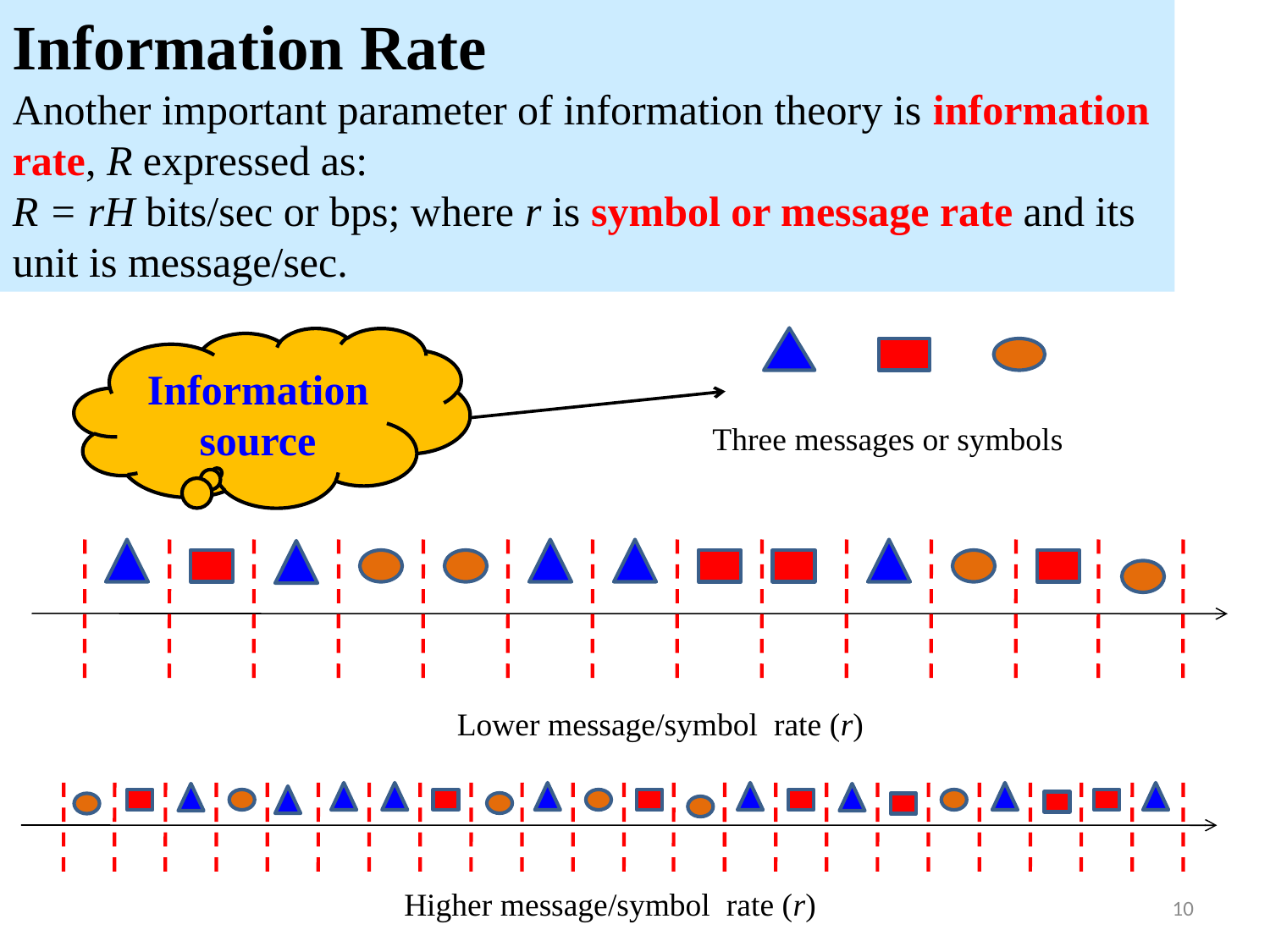

Information Rate
Another important parameter of information theory is information rate, R expressed as:
R = rH bits/sec or bps; where r is symbol or message rate and its unit is message/sec.
Information source

Three messages or symbols

Lower message/symbol  rate (r)

Higher message/symbol  rate (r)
10